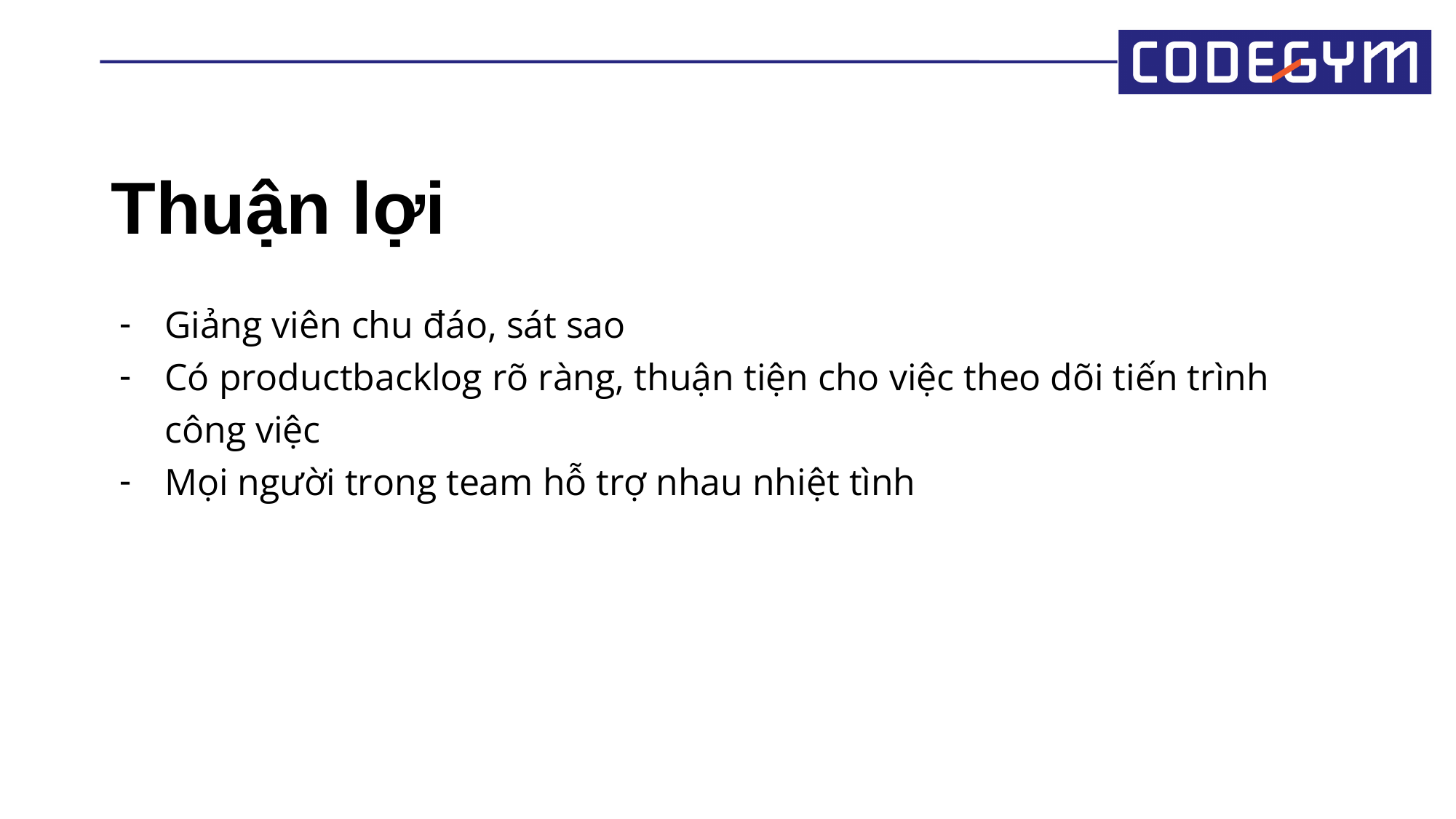

# Thuận lợi
Giảng viên chu đáo, sát sao
Có productbacklog rõ ràng, thuận tiện cho việc theo dõi tiến trình công việc
Mọi người trong team hỗ trợ nhau nhiệt tình